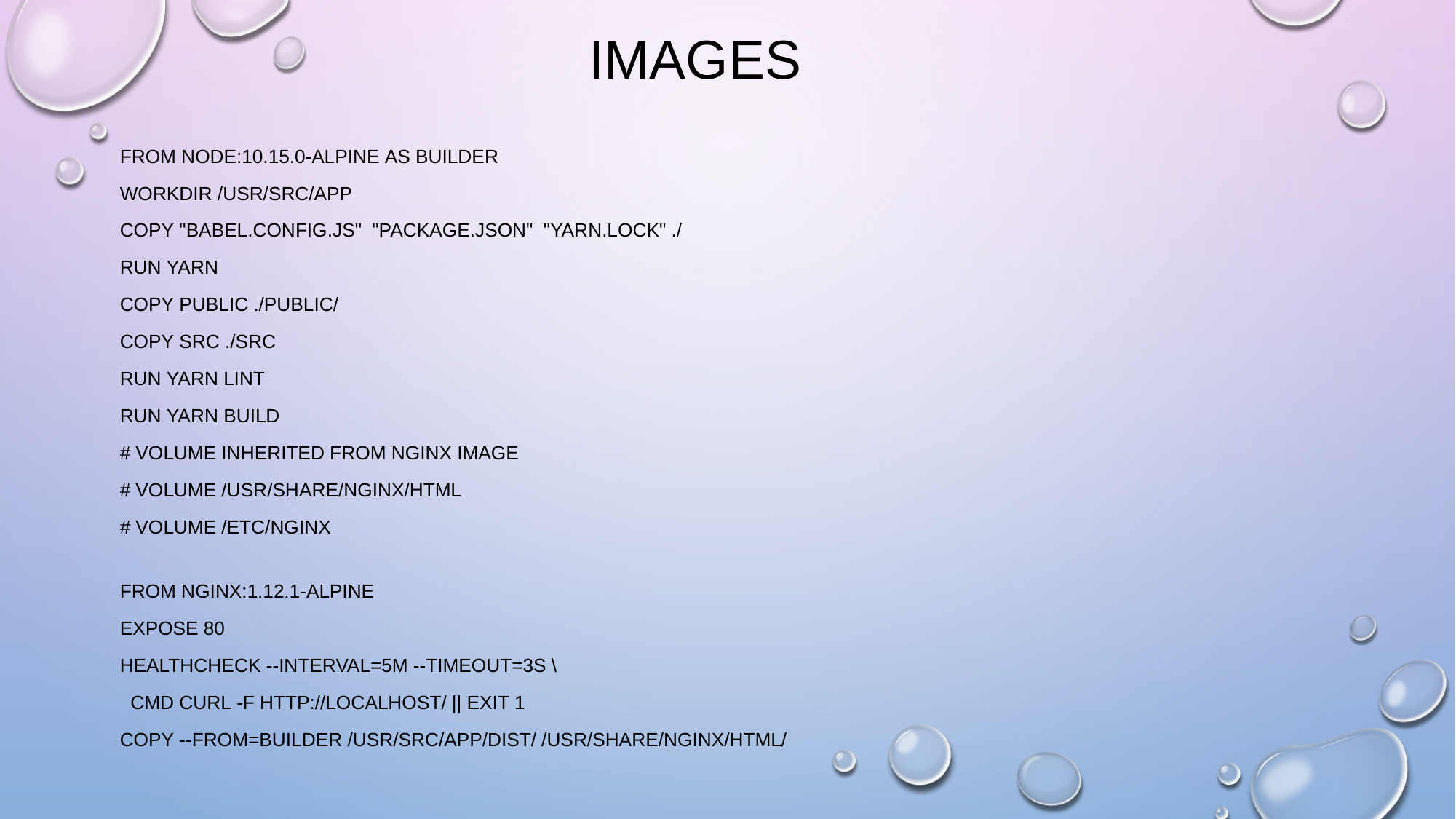

# Images
FROM node:10.15.0-alpine as builder
WORKDIR /usr/src/app
COPY "babel.config.js"  "package.json"  "yarn.lock" ./
RUN yarn
COPY public ./public/
COPY src ./src
RUN yarn lint
RUN yarn build
# Volume inherited from nginx image
# VOLUME /usr/share/nginx/html
# VOLUME /etc/nginx
FROM nginx:1.12.1-alpine
EXPOSE 80
HEALTHCHECK --interval=5m --timeout=3s \
  CMD curl -f http://localhost/ || exit 1
COPY --from=builder /usr/src/app/dist/ /usr/share/nginx/html/